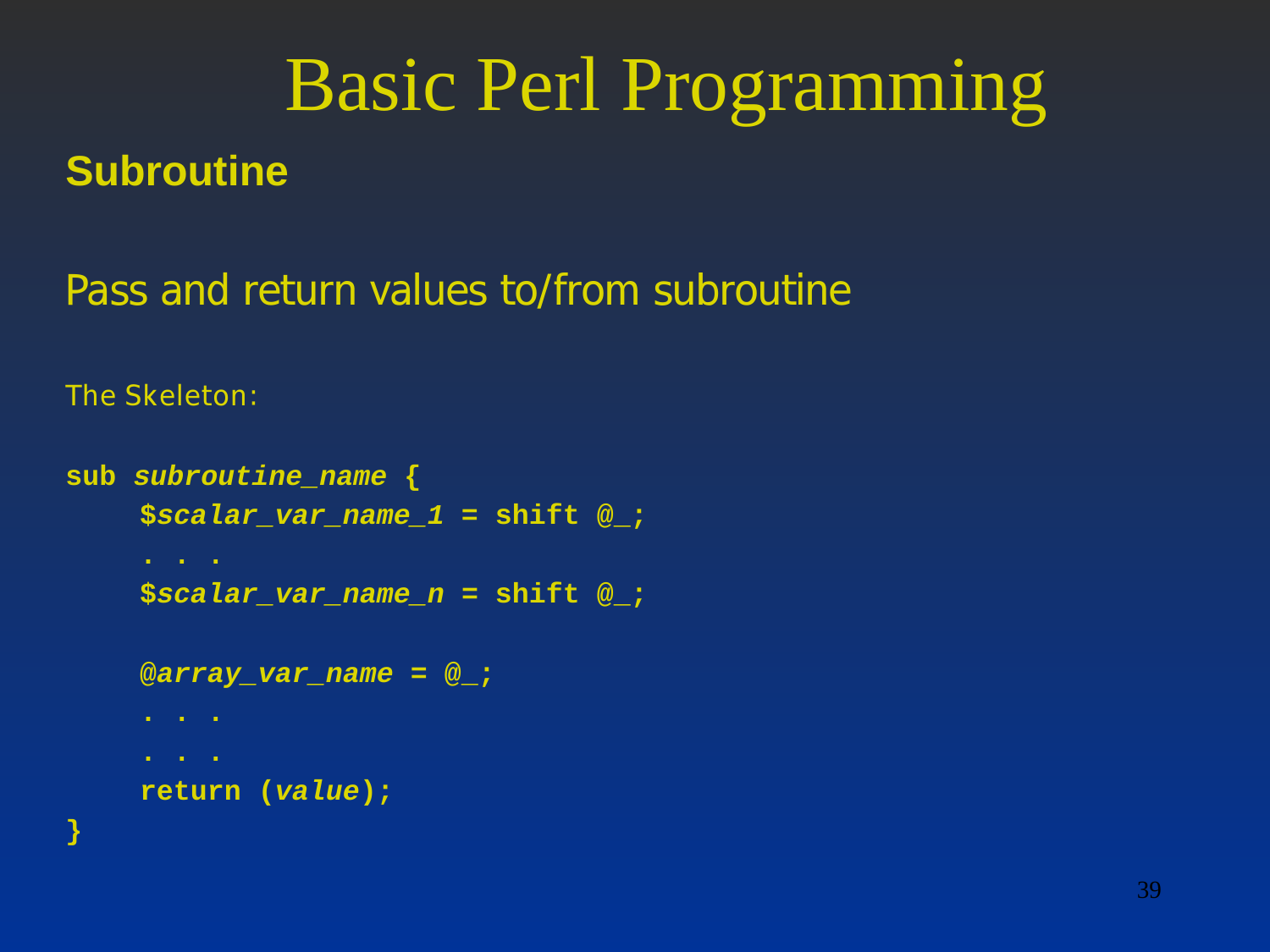

# Basic Perl Programming
Subroutine

Pass and return values to/from subroutine

The Skeleton:

sub subroutine_name {
	$scalar_var_name_1 = shift @_;
	. . .
	$scalar_var_name_n = shift @_;

	@array_var_name = @_;
	. . .
	. . .
	return (value);
}

39